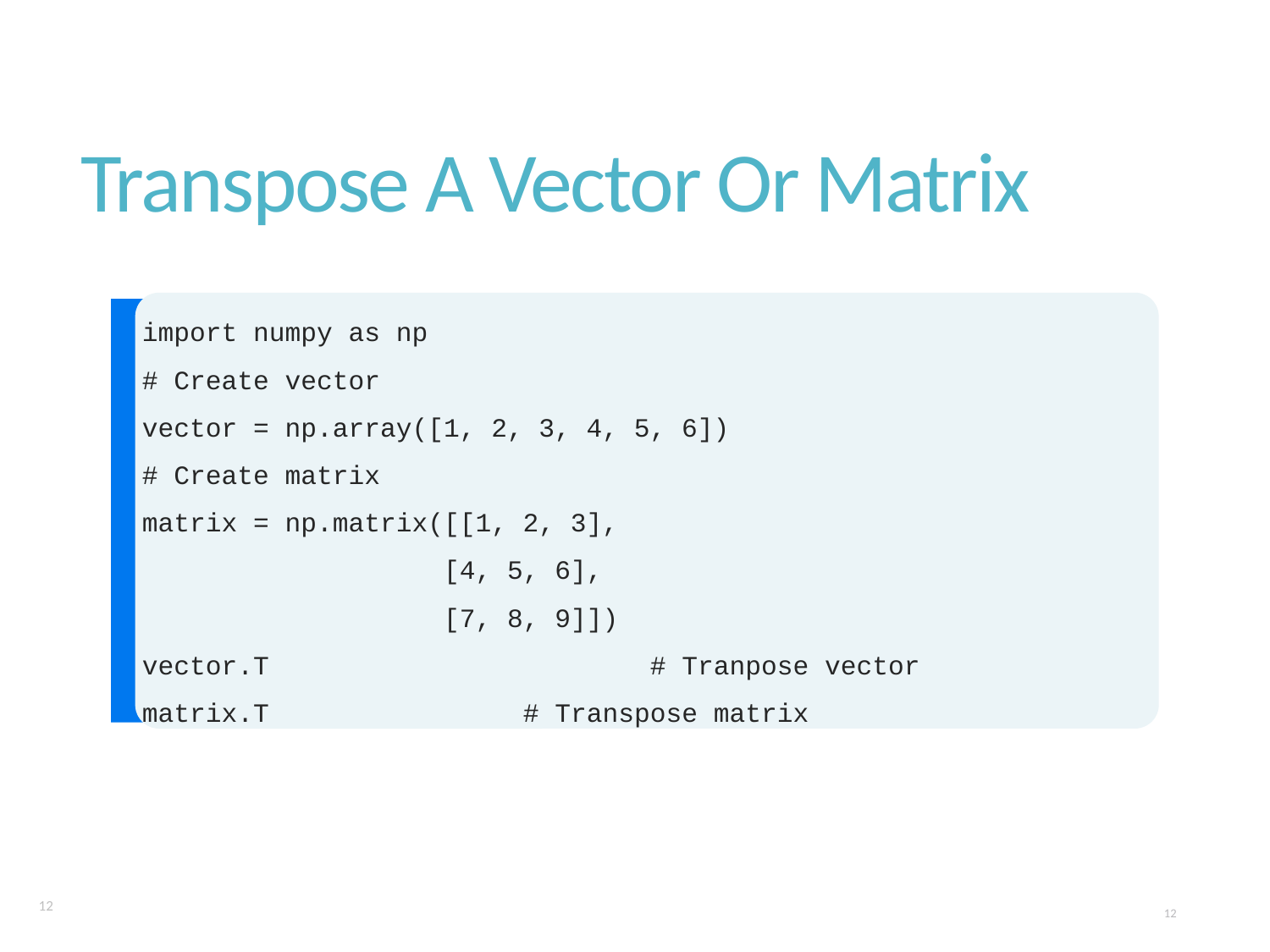

# Transpose A Vector Or Matrix
import numpy as np
# Create vector
vector = np.array([1, 2, 3, 4, 5, 6])
# Create matrix
matrix = np.matrix([[1, 2, 3],
                   [4, 5, 6],
                   [7, 8, 9]])
vector.T			# Tranpose vector
matrix.T 		# Transpose matrix